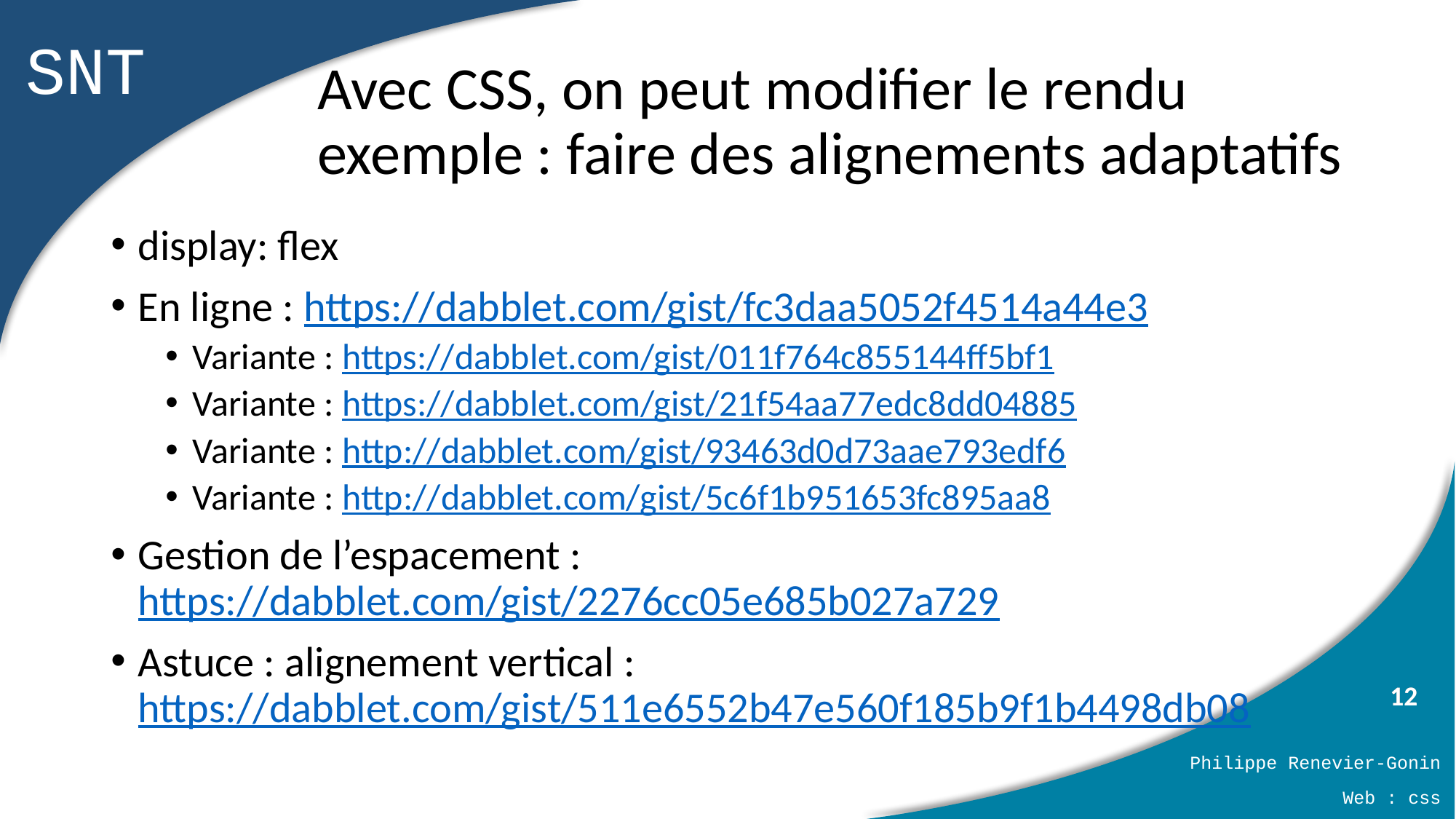

# Avec CSS, on peut modifier le rendu exemple : faire des alignements adaptatifs
display: flex
En ligne : https://dabblet.com/gist/fc3daa5052f4514a44e3
Variante : https://dabblet.com/gist/011f764c855144ff5bf1
Variante : https://dabblet.com/gist/21f54aa77edc8dd04885
Variante : http://dabblet.com/gist/93463d0d73aae793edf6
Variante : http://dabblet.com/gist/5c6f1b951653fc895aa8
Gestion de l’espacement : https://dabblet.com/gist/2276cc05e685b027a729
Astuce : alignement vertical : https://dabblet.com/gist/511e6552b47e560f185b9f1b4498db08